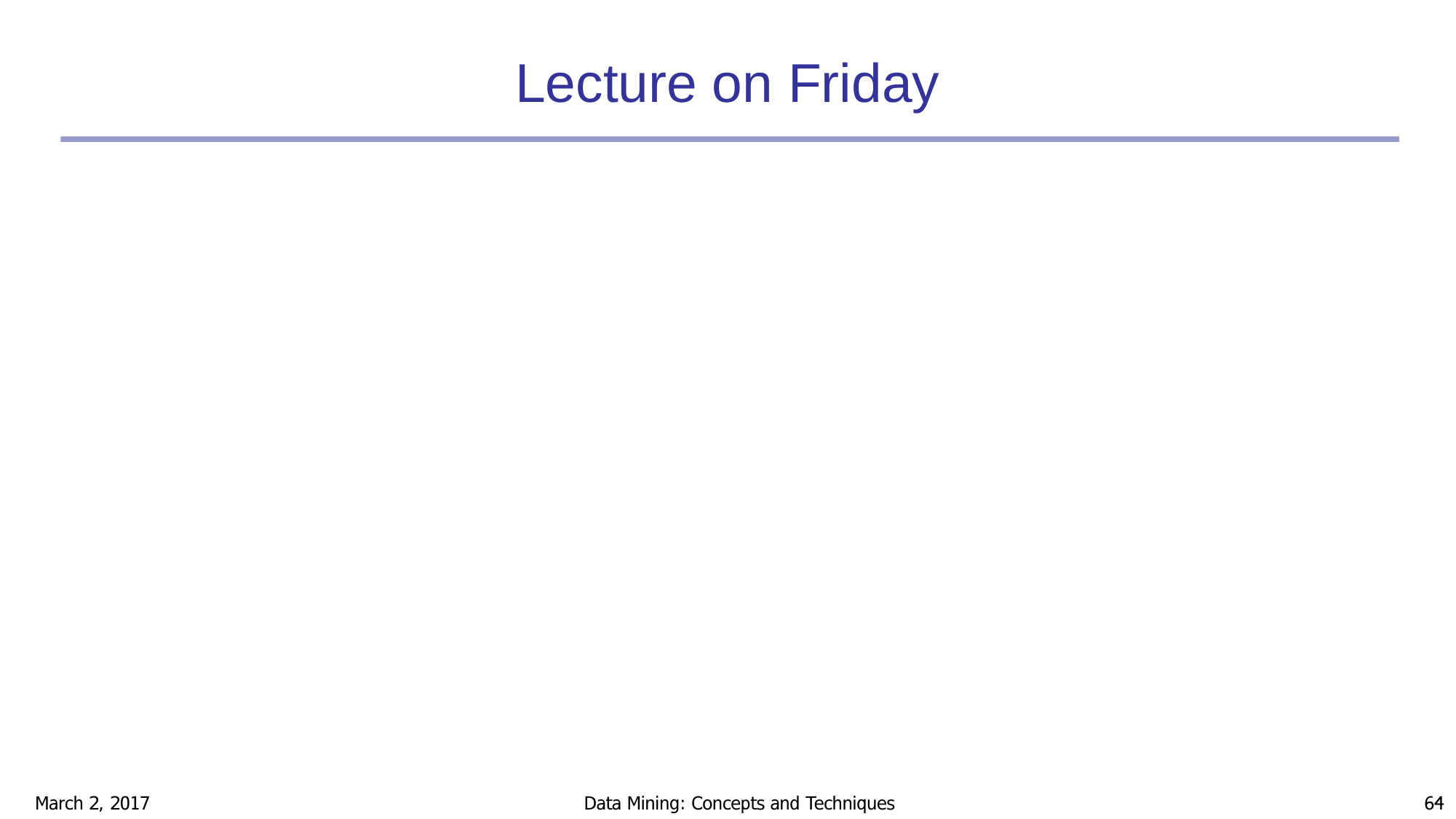

# Lecture on Friday

March 2, 2017
Data Mining: Concepts and Techniques
64